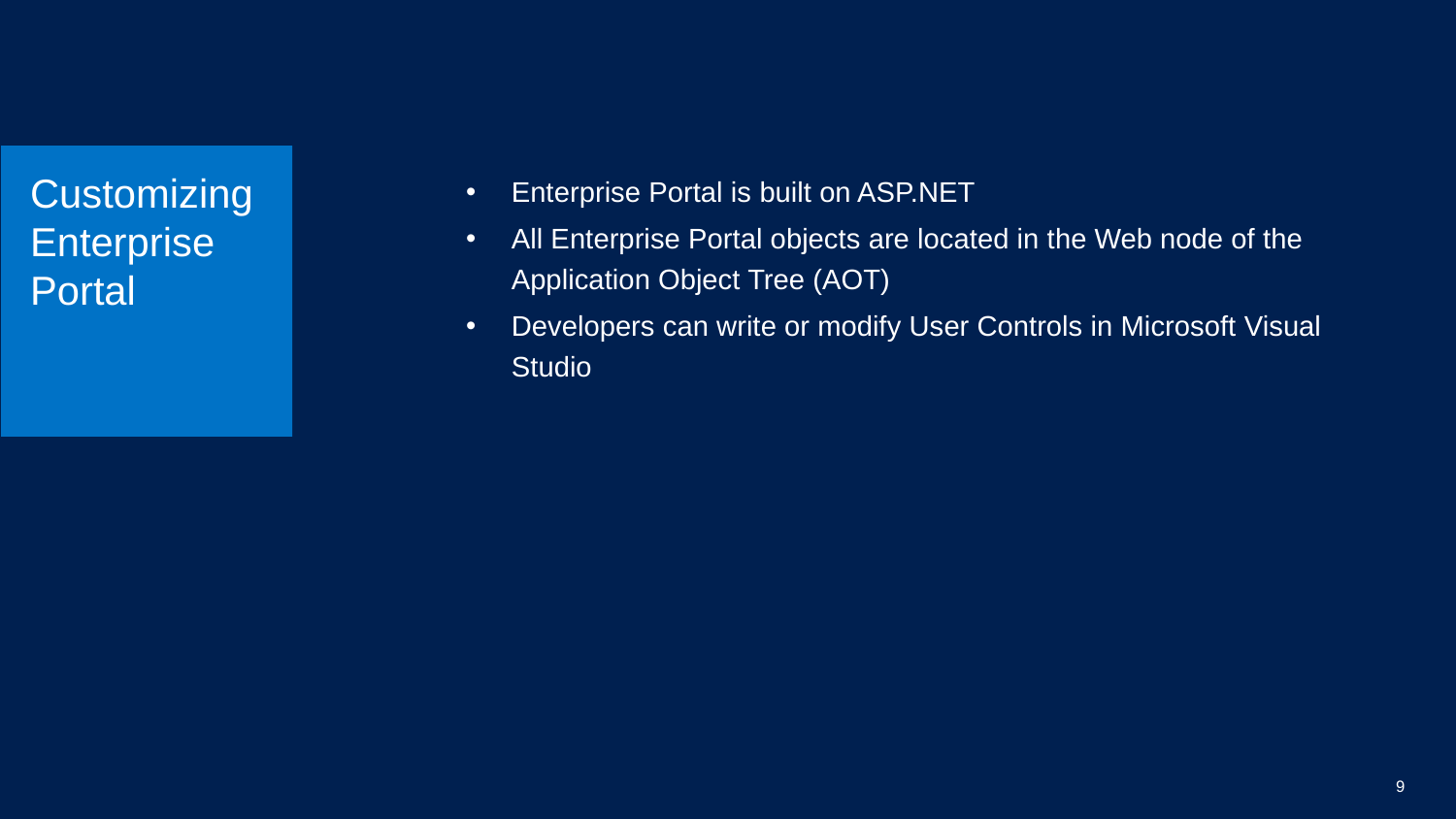

# Customizing Enterprise Portal
Enterprise Portal is built on ASP.NET
All Enterprise Portal objects are located in the Web node of the Application Object Tree (AOT)
Developers can write or modify User Controls in Microsoft Visual Studio
9